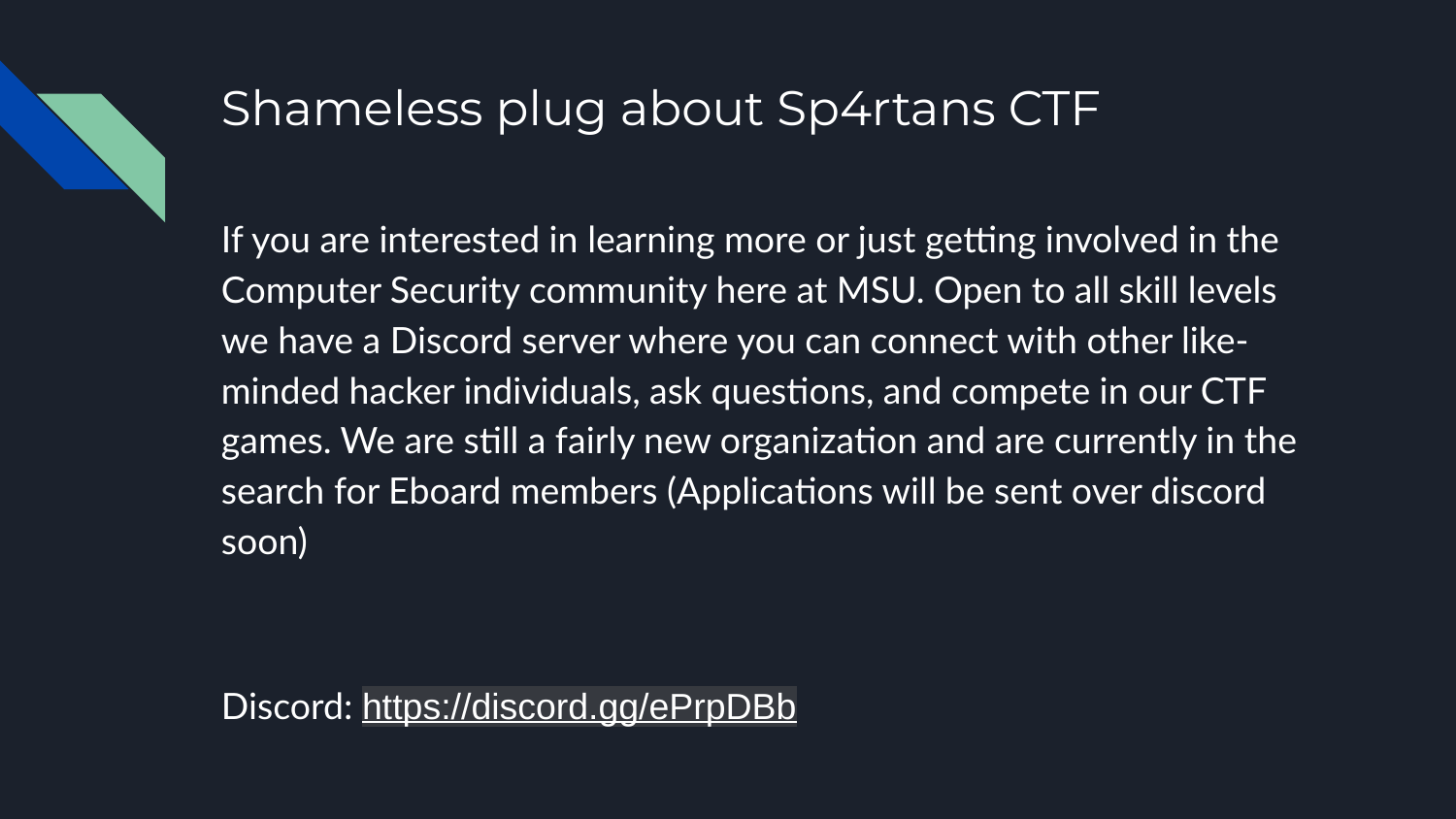

# Shameless plug about Sp4rtans CTF
If you are interested in learning more or just getting involved in the Computer Security community here at MSU. Open to all skill levels we have a Discord server where you can connect with other like-minded hacker individuals, ask questions, and compete in our CTF games. We are still a fairly new organization and are currently in the search for Eboard members (Applications will be sent over discord soon)

Discord: https://discord.gg/ePrpDBb